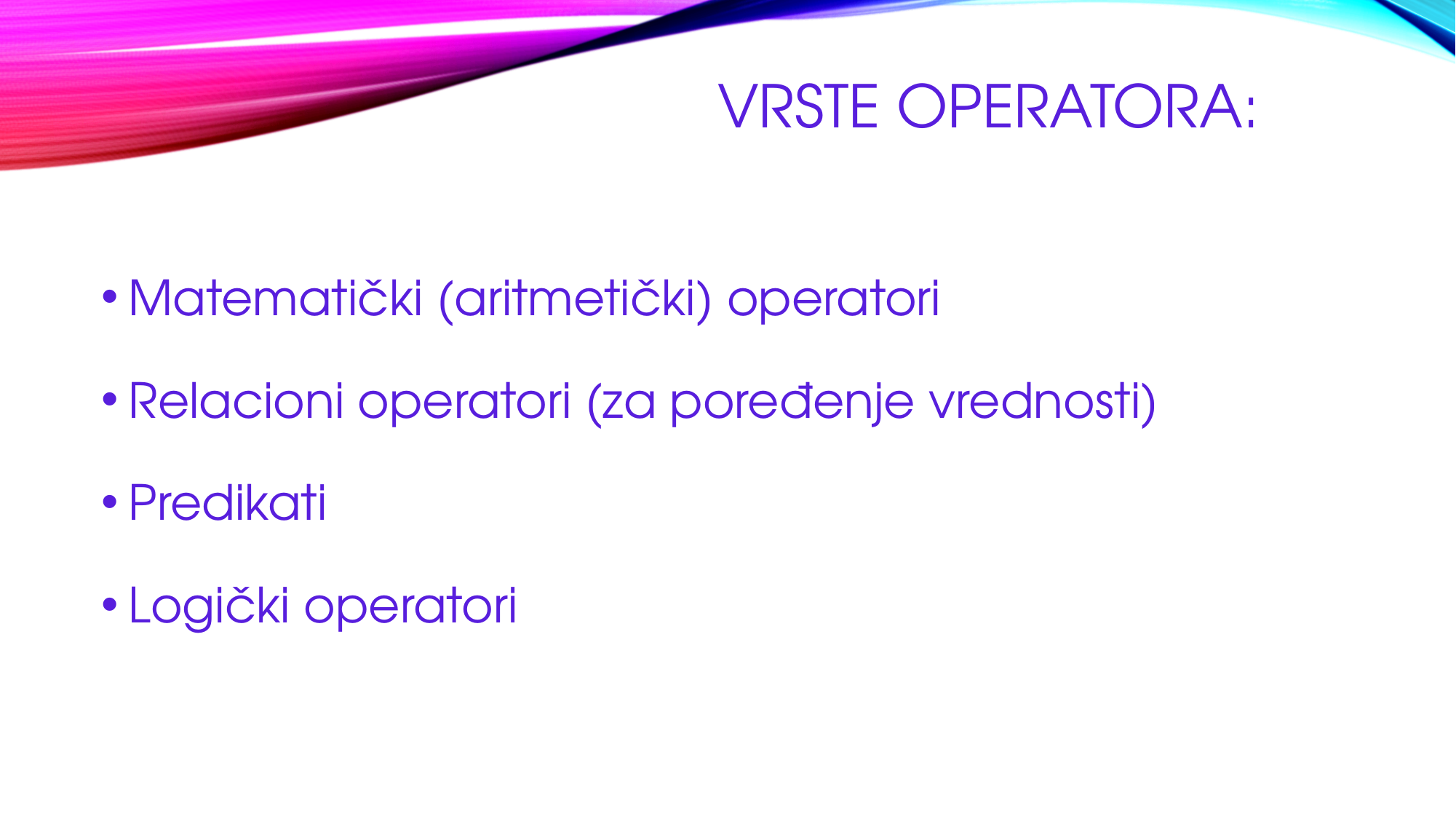

# vrste operatora:
Matematički (aritmetički) operatori
Relacioni operatori (za poređenje vrednosti)
Predikati
Logički operatori